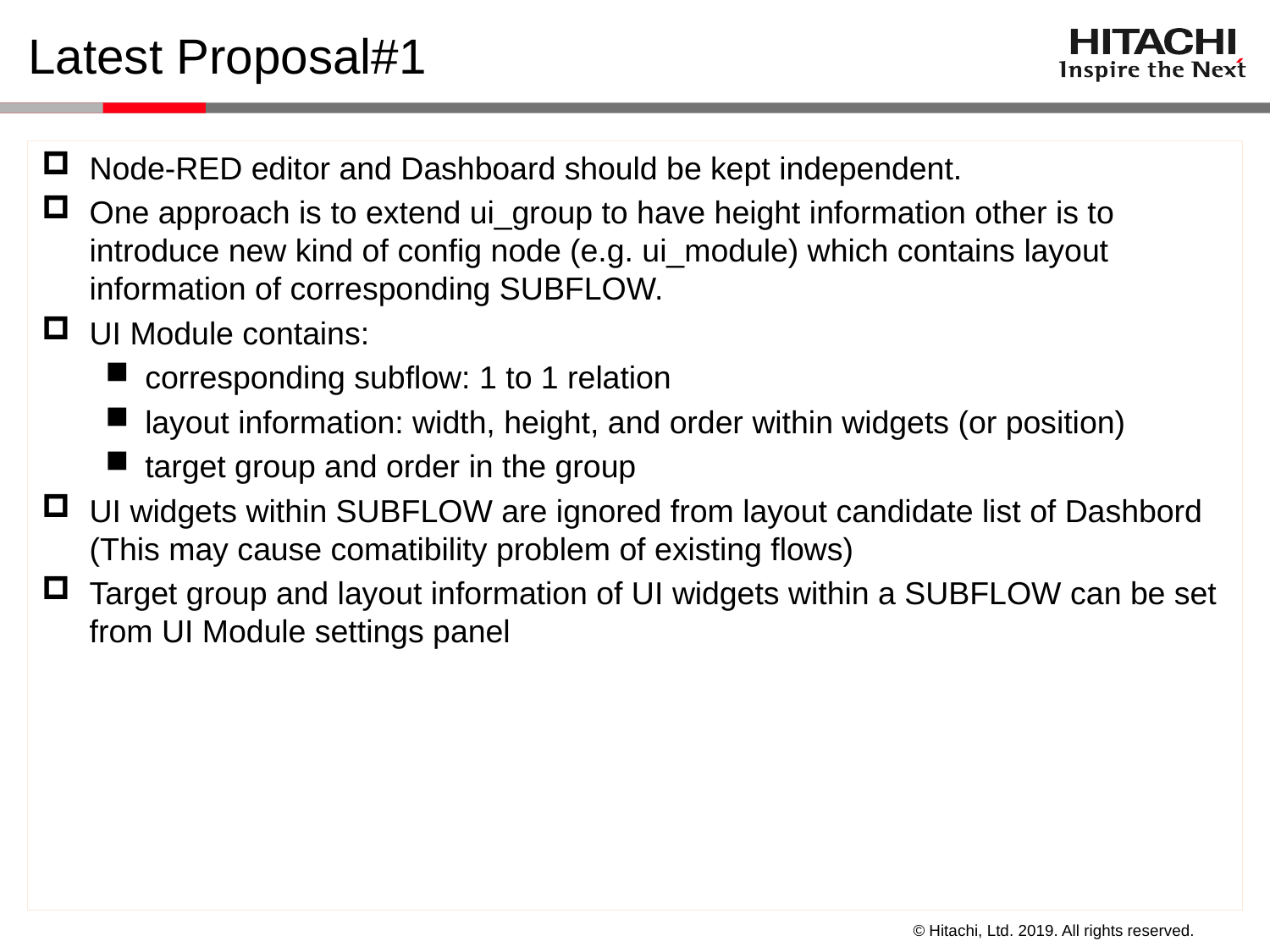

# Latest Proposal#1
Node-RED editor and Dashboard should be kept independent.
One approach is to extend ui_group to have height information other is to introduce new kind of config node (e.g. ui_module) which contains layout information of corresponding SUBFLOW.
UI Module contains:
corresponding subflow: 1 to 1 relation
layout information: width, height, and order within widgets (or position)
target group and order in the group
UI widgets within SUBFLOW are ignored from layout candidate list of Dashbord
(This may cause comatibility problem of existing flows)
Target group and layout information of UI widgets within a SUBFLOW can be set from UI Module settings panel